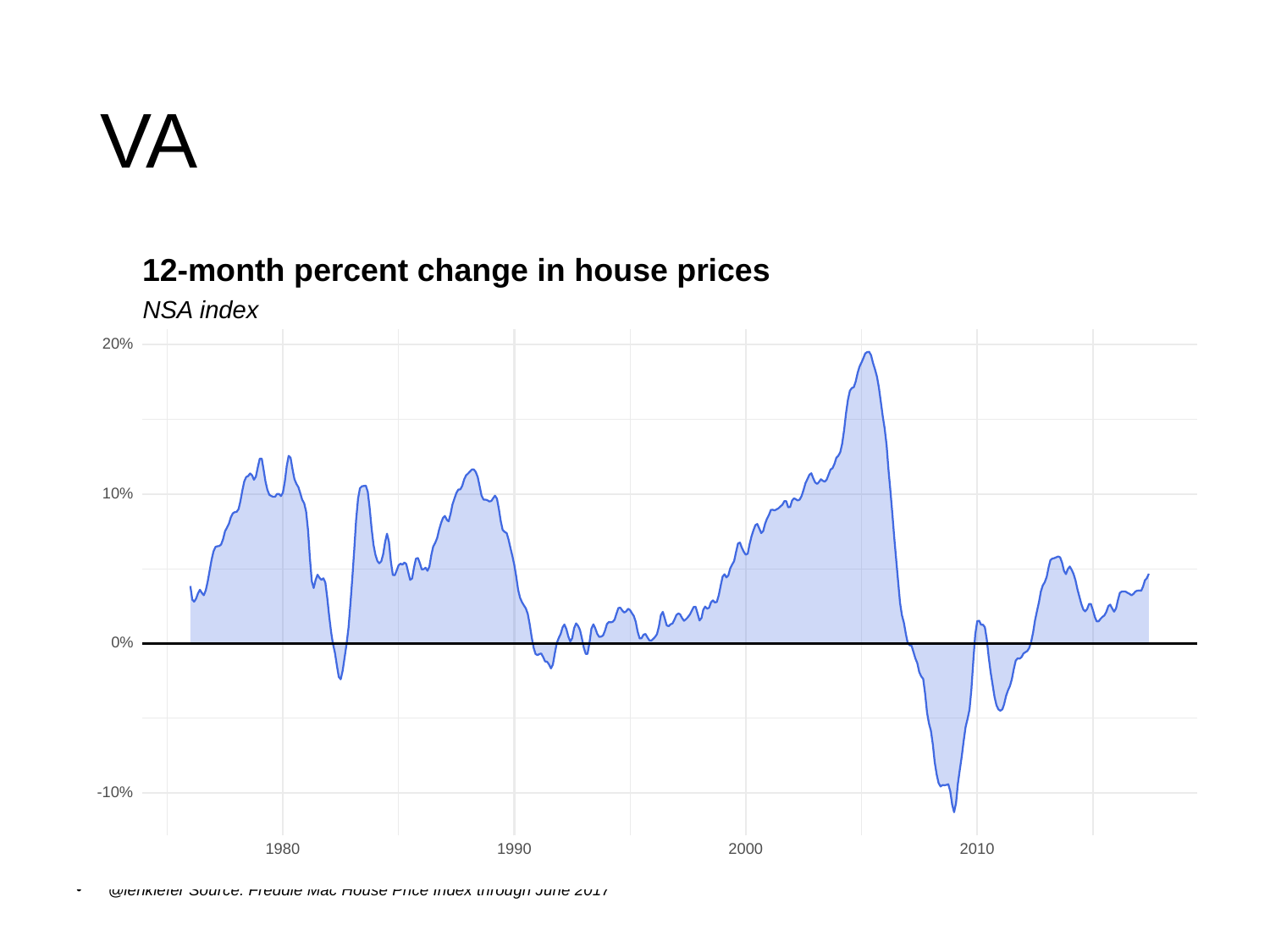

# VA

12-month percent change in house prices
NSA index

20%

10%

0%

-10%

1980
1990
2000
2010
@lenkiefer Source: Freddie Mac House Price Index through June 2017